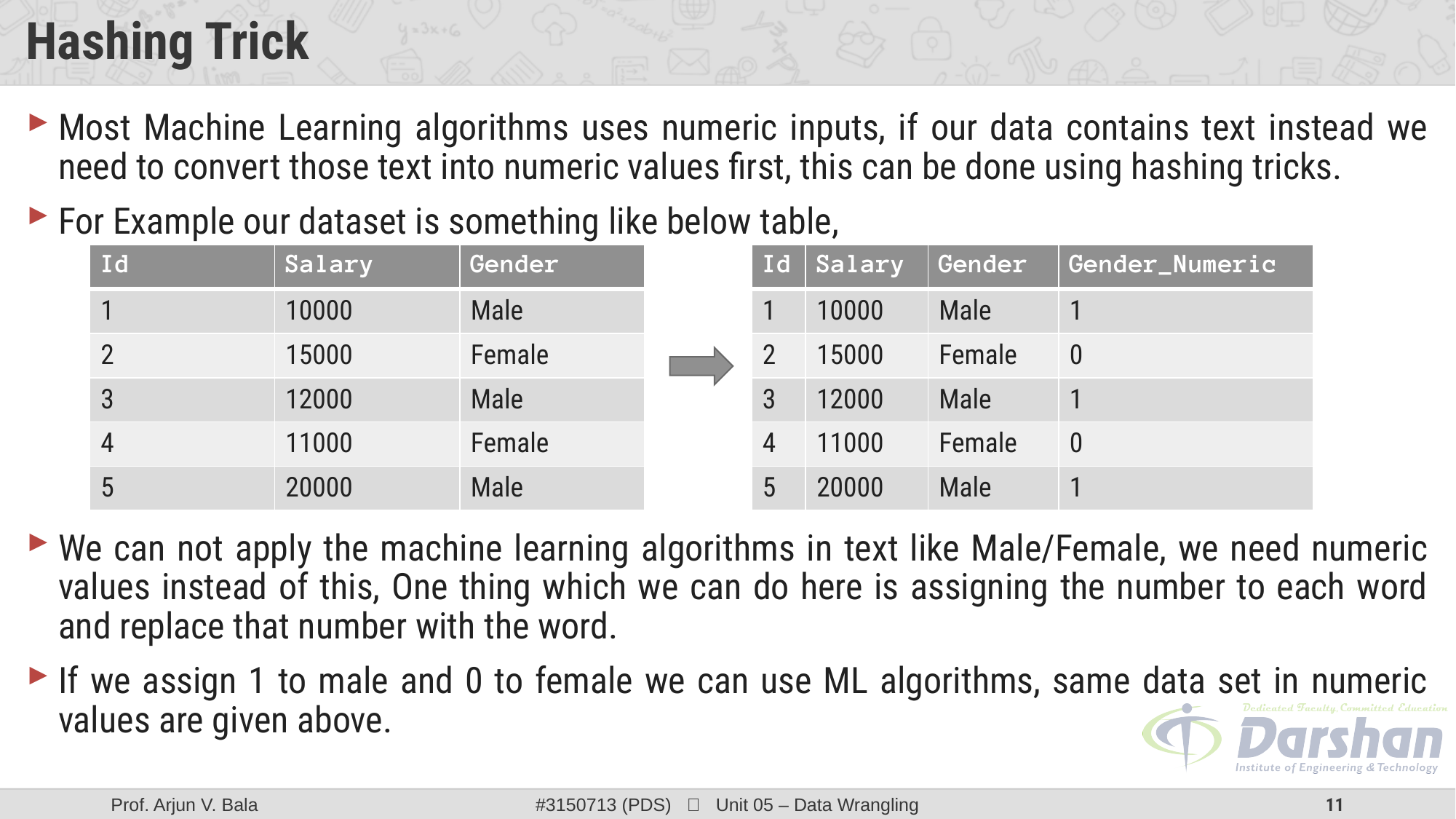

# Hashing Trick
Most Machine Learning algorithms uses numeric inputs, if our data contains text instead we need to convert those text into numeric values first, this can be done using hashing tricks.
For Example our dataset is something like below table,

We can not apply the machine learning algorithms in text like Male/Female, we need numeric values instead of this, One thing which we can do here is assigning the number to each word and replace that number with the word.
If we assign 1 to male and 0 to female we can use ML algorithms, same data set in numeric values are given above.
| Id | Salary | Gender |
| --- | --- | --- |
| 1 | 10000 | Male |
| 2 | 15000 | Female |
| 3 | 12000 | Male |
| 4 | 11000 | Female |
| 5 | 20000 | Male |
| Id | Salary | Gender | Gender\_Numeric |
| --- | --- | --- | --- |
| 1 | 10000 | Male | 1 |
| 2 | 15000 | Female | 0 |
| 3 | 12000 | Male | 1 |
| 4 | 11000 | Female | 0 |
| 5 | 20000 | Male | 1 |